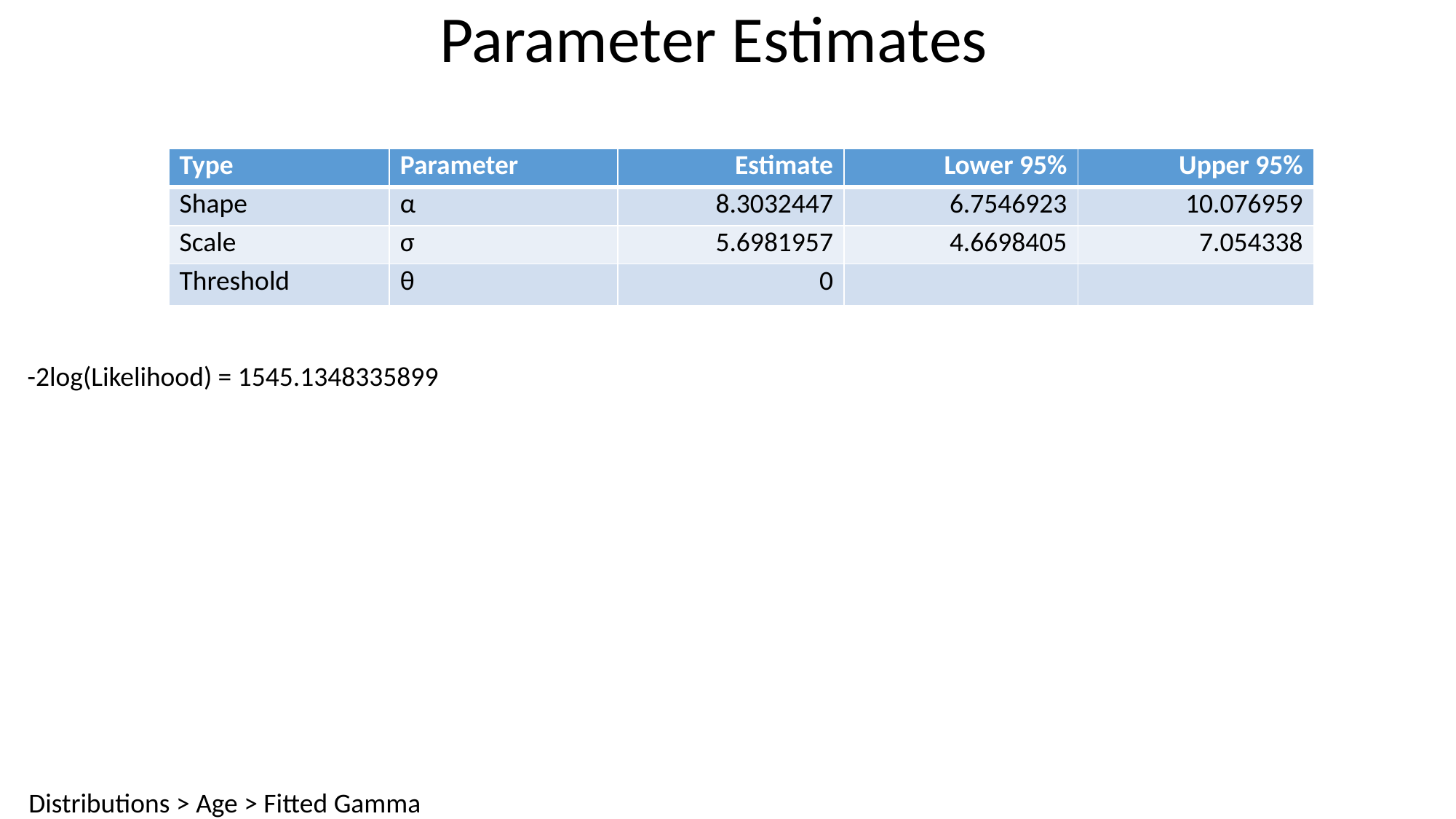

# Parameter Estimates
| Type | Parameter | Estimate | Lower 95% | Upper 95% |
| --- | --- | --- | --- | --- |
| Shape | α | 8.3032447 | 6.7546923 | 10.076959 |
| Scale | σ | 5.6981957 | 4.6698405 | 7.054338 |
| Threshold | θ | 0 |  |  |
-2log(Likelihood) = 1545.1348335899
Distributions > Age > Fitted Gamma